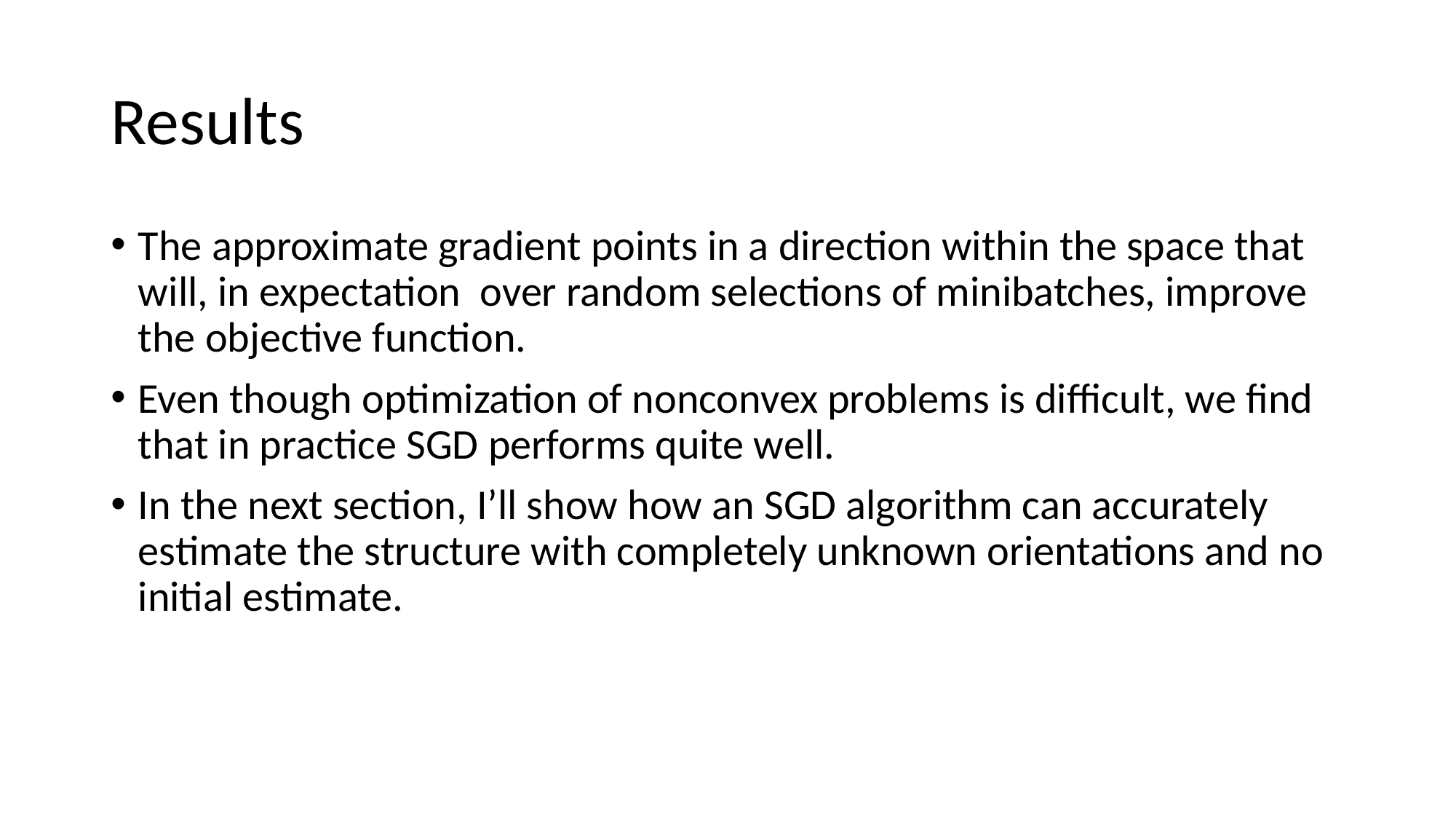

# Results
The approximate gradient points in a direction within the space that will, in expectation  over random selections of minibatches, improve the objective function.
Even though optimization of nonconvex problems is difficult, we find that in practice SGD performs quite well.
In the next section, I’ll show how an SGD algorithm can accurately estimate the structure with completely unknown orientations and no initial estimate.